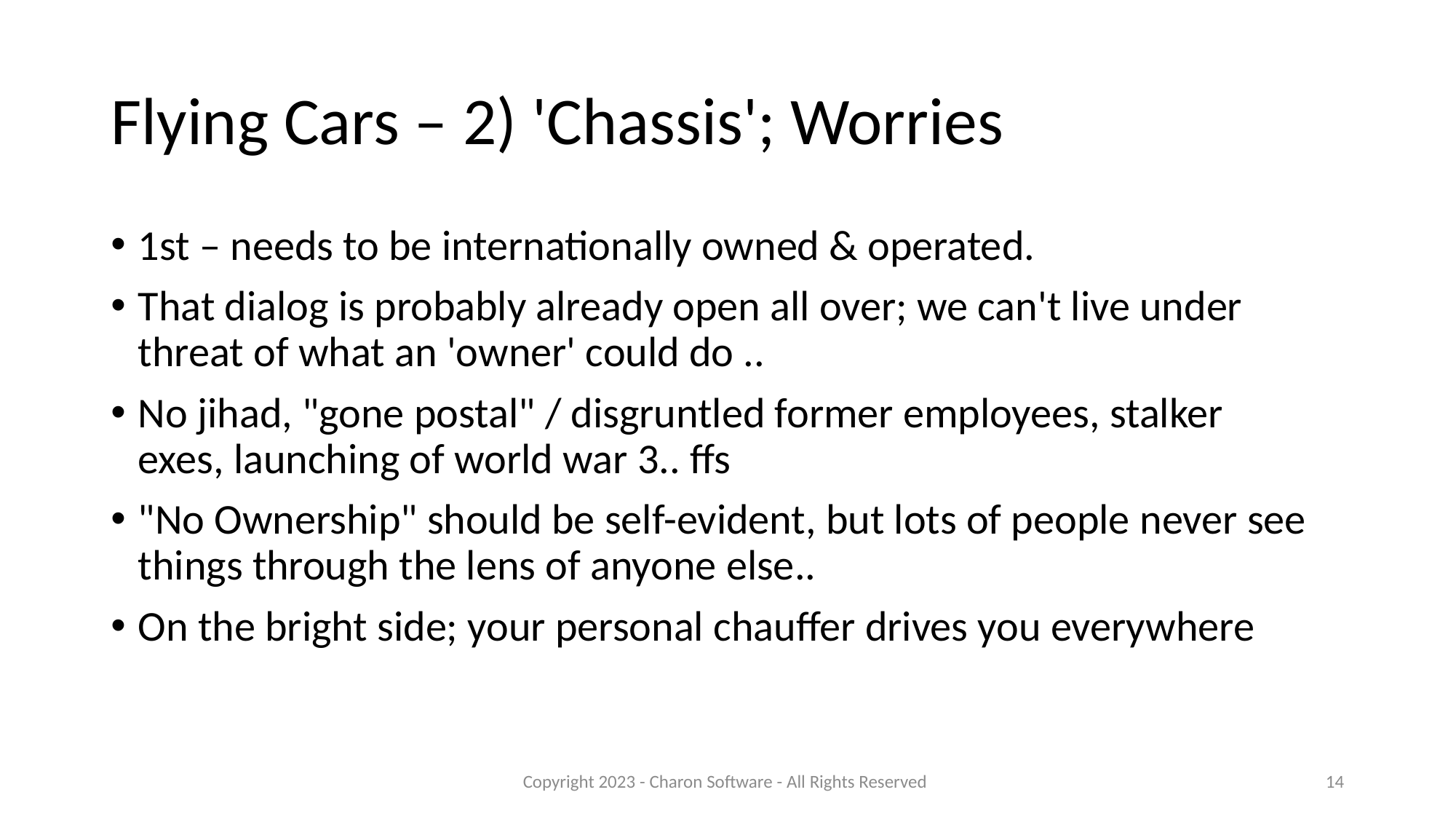

# Flying Cars – 2) 'Chassis'; Worries
1st – needs to be internationally owned & operated.
That dialog is probably already open all over; we can't live under threat of what an 'owner' could do ..
No jihad, "gone postal" / disgruntled former employees, stalker exes, launching of world war 3.. ffs
"No Ownership" should be self-evident, but lots of people never see things through the lens of anyone else..
On the bright side; your personal chauffer drives you everywhere

Copyright 2023 - Charon Software - All Rights Reserved
14